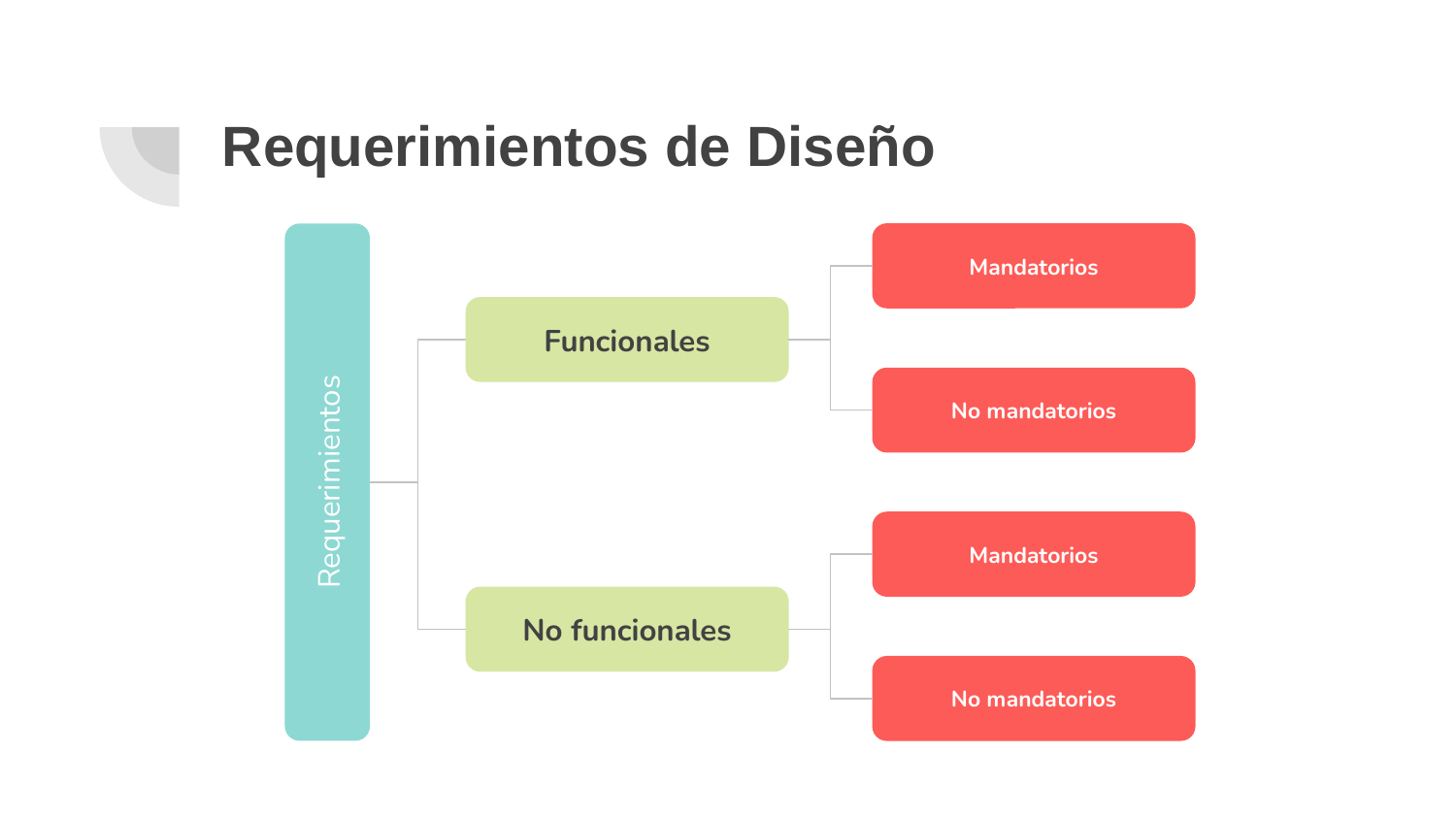

# Requerimientos de Diseño
Mandatorios
Funcionales
No mandatorios
Requerimientos
Mandatorios
No funcionales
No mandatorios